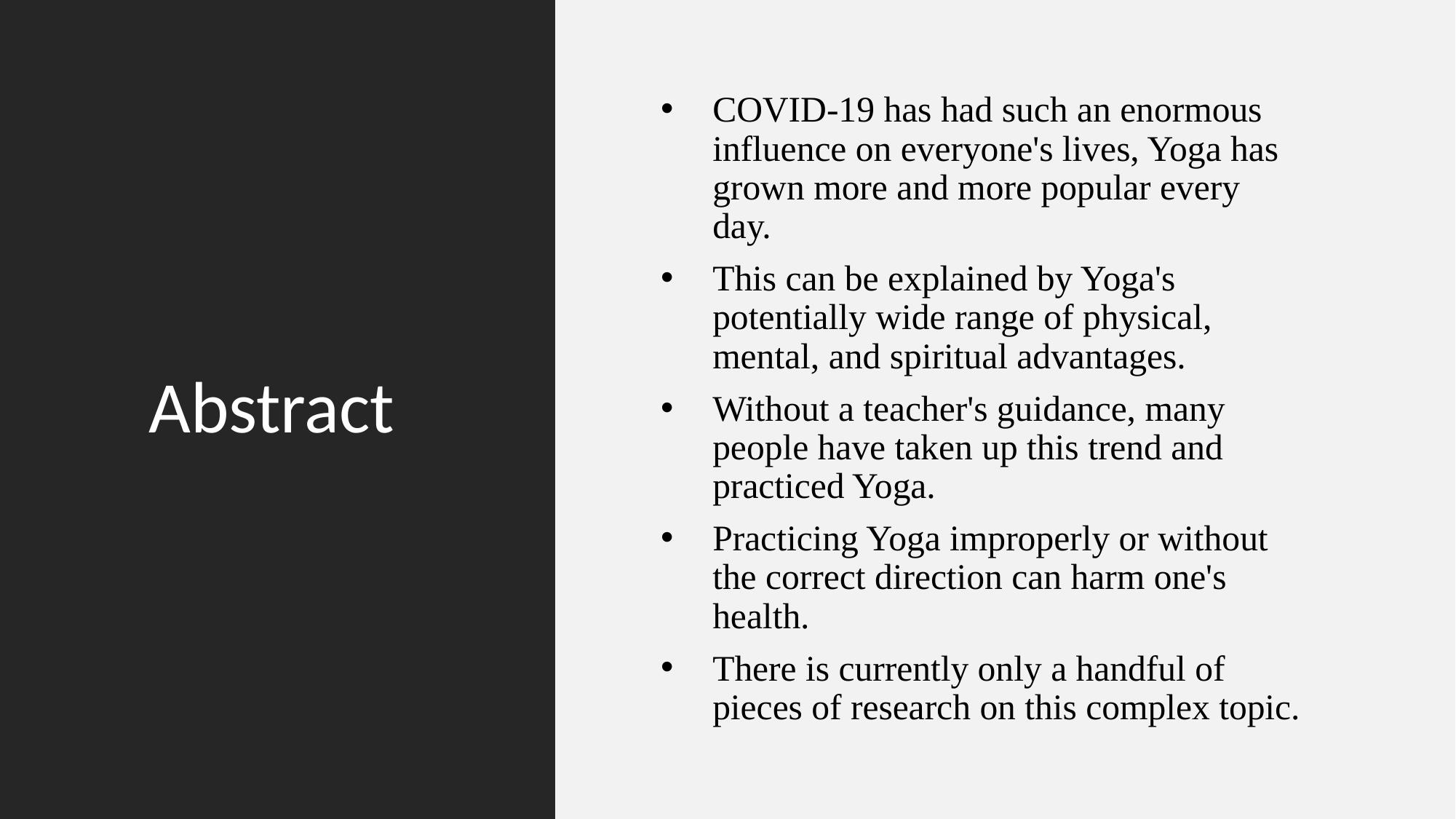

# Abstract
COVID-19 has had such an enormous influence on everyone's lives, Yoga has grown more and more popular every day.
This can be explained by Yoga's potentially wide range of physical, mental, and spiritual advantages.
Without a teacher's guidance, many people have taken up this trend and practiced Yoga.
Practicing Yoga improperly or without the correct direction can harm one's health.
There is currently only a handful of pieces of research on this complex topic.